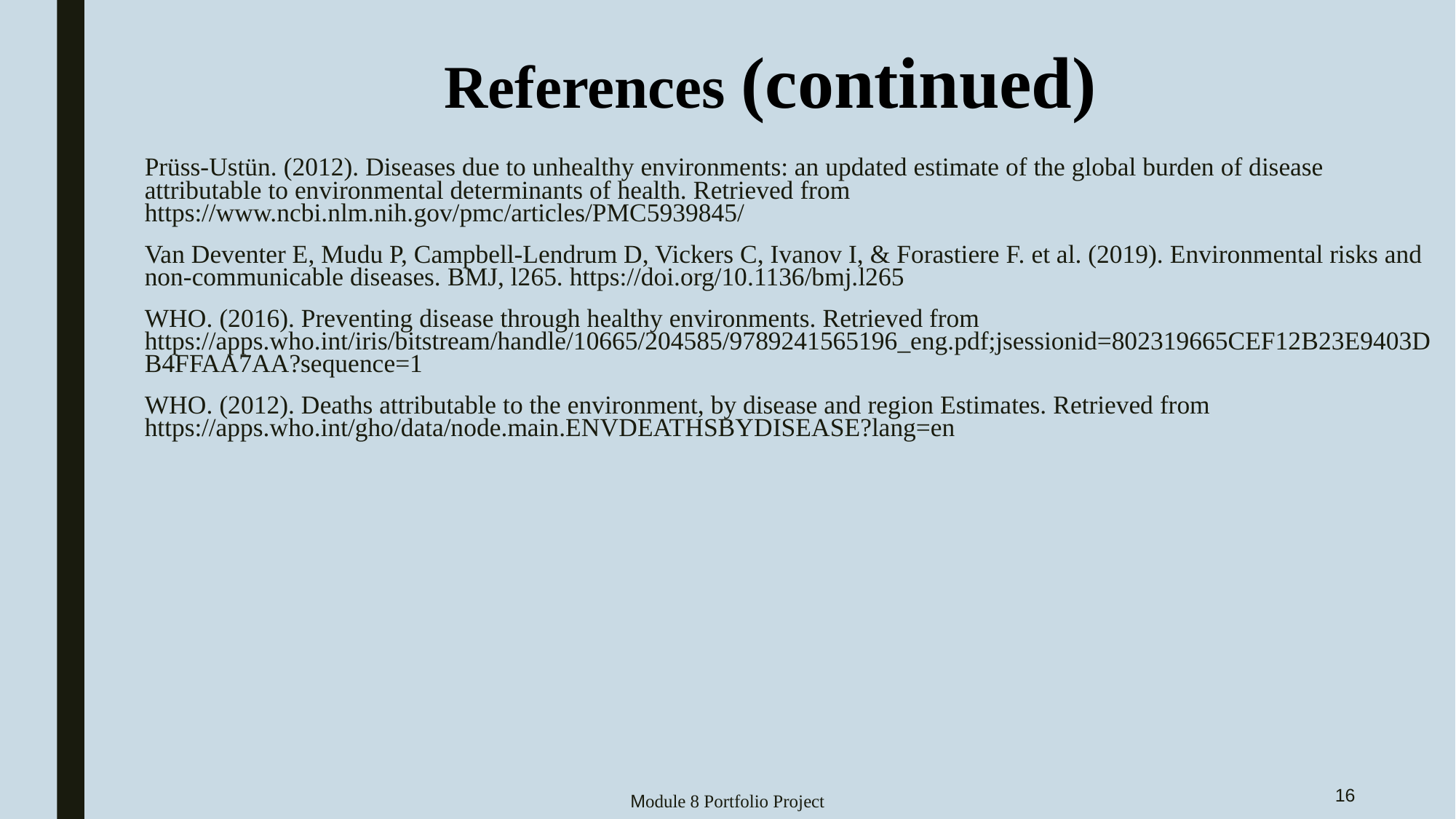

References (continued)

Prüss-Ustün. (2012). Diseases due to unhealthy environments: an updated estimate of the global burden of disease attributable to environmental determinants of health. Retrieved from https://www.ncbi.nlm.nih.gov/pmc/articles/PMC5939845/
Van Deventer E, Mudu P, Campbell-Lendrum D, Vickers C, Ivanov I, & Forastiere F. et al. (2019). Environmental risks and non-communicable diseases. BMJ, l265. https://doi.org/10.1136/bmj.l265
WHO. (2016). Preventing disease through healthy environments. Retrieved from https://apps.who.int/iris/bitstream/handle/10665/204585/9789241565196_eng.pdf;jsessionid=802319665CEF12B23E9403DB4FFAA7AA?sequence=1
WHO. (2012). Deaths attributable to the environment, by disease and region Estimates. Retrieved from https://apps.who.int/gho/data/node.main.ENVDEATHSBYDISEASE?lang=en

Module 8 Portfolio Project
16